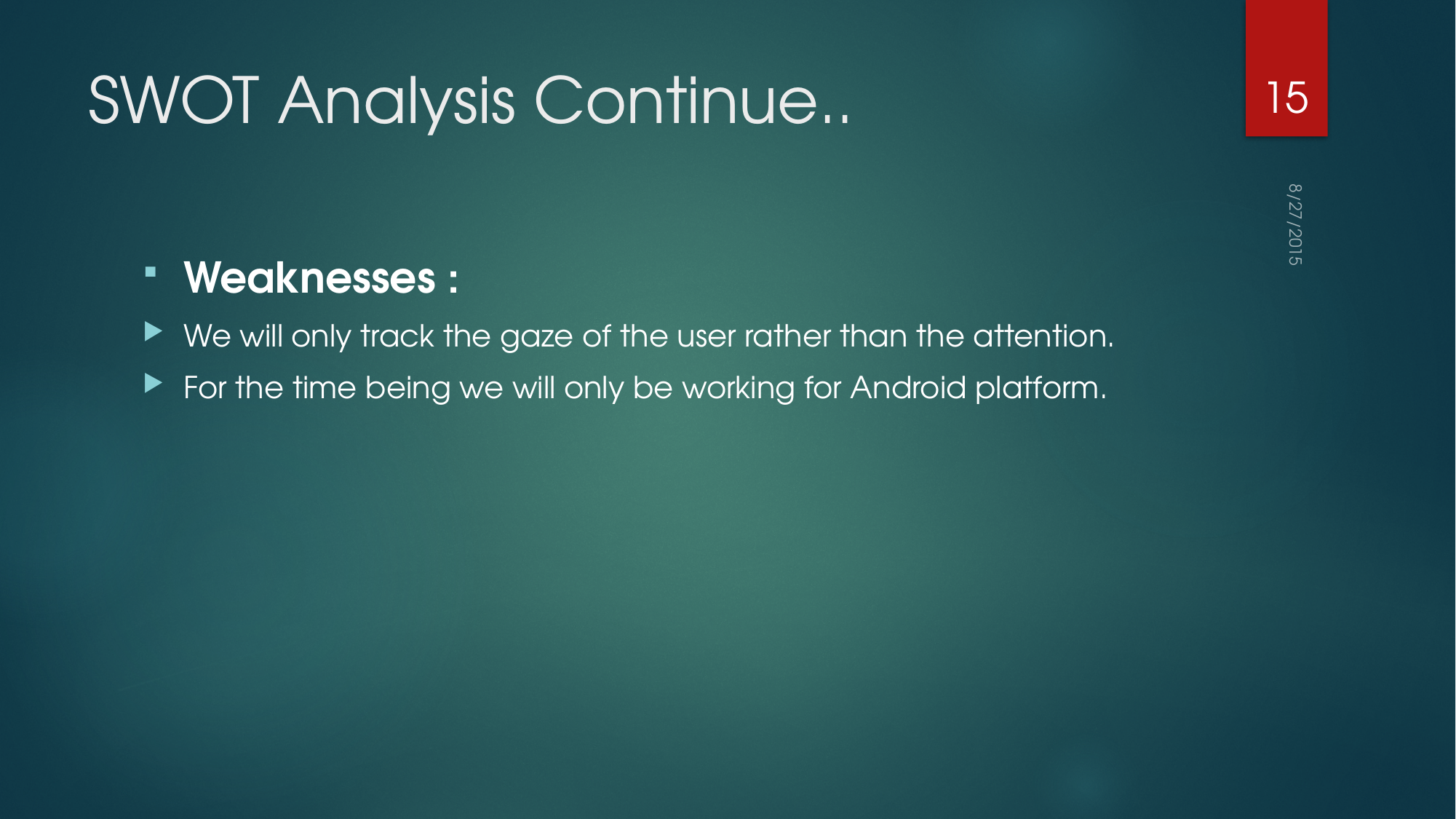

15
# SWOT Analysis Continue..
Weaknesses :
We will only track the gaze of the user rather than the attention.
For the time being we will only be working for Android platform.

8/27/2015